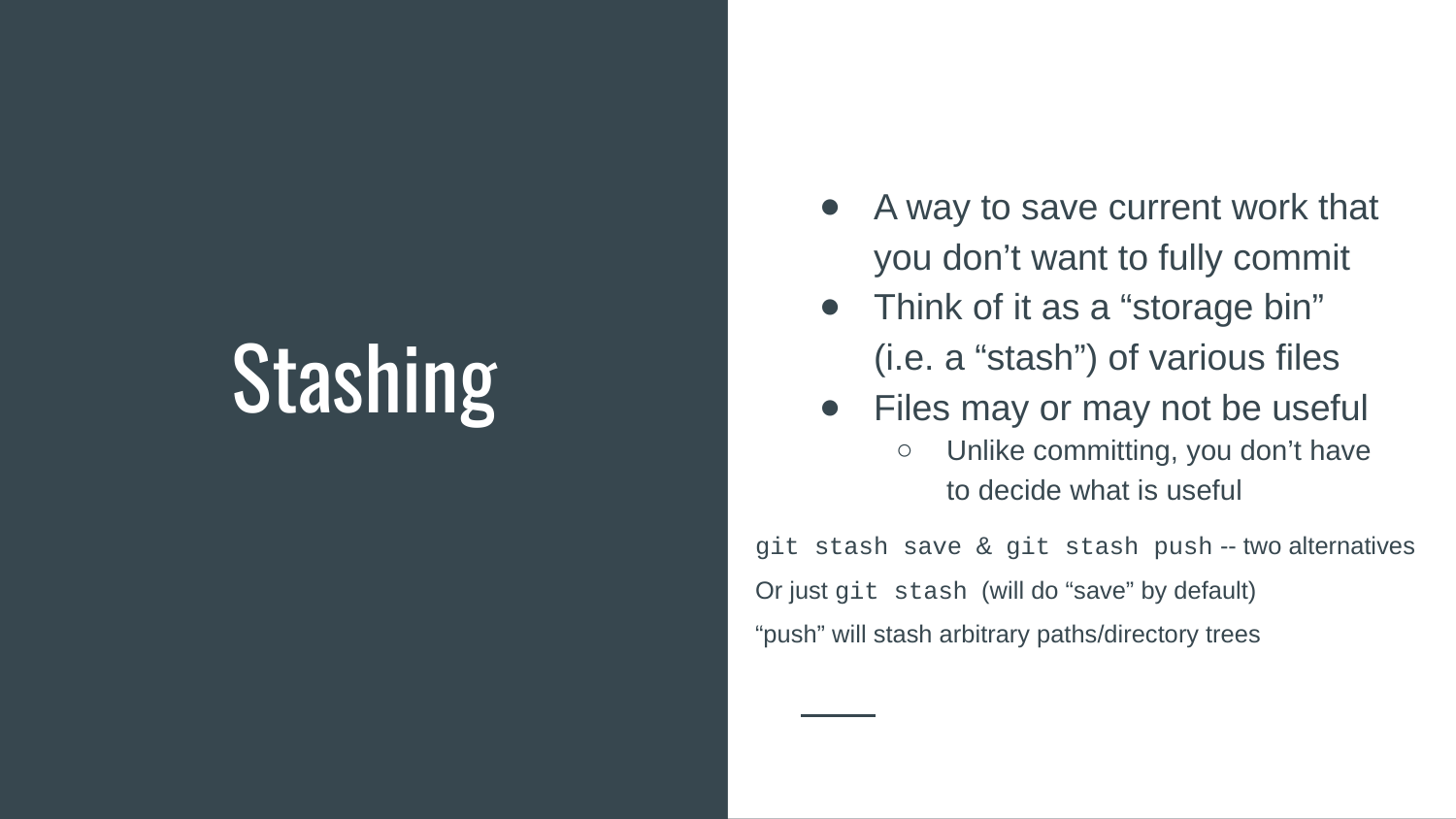

A way to save current work that you don’t want to fully commit
Think of it as a “storage bin” (i.e. a “stash”) of various files
Files may or may not be useful
Unlike committing, you don’t have to decide what is useful
# Stashing
git stash save  &  git stash push -- two alternatives
Or just git stash  (will do “save” by default)
“push” will stash arbitrary paths/directory trees